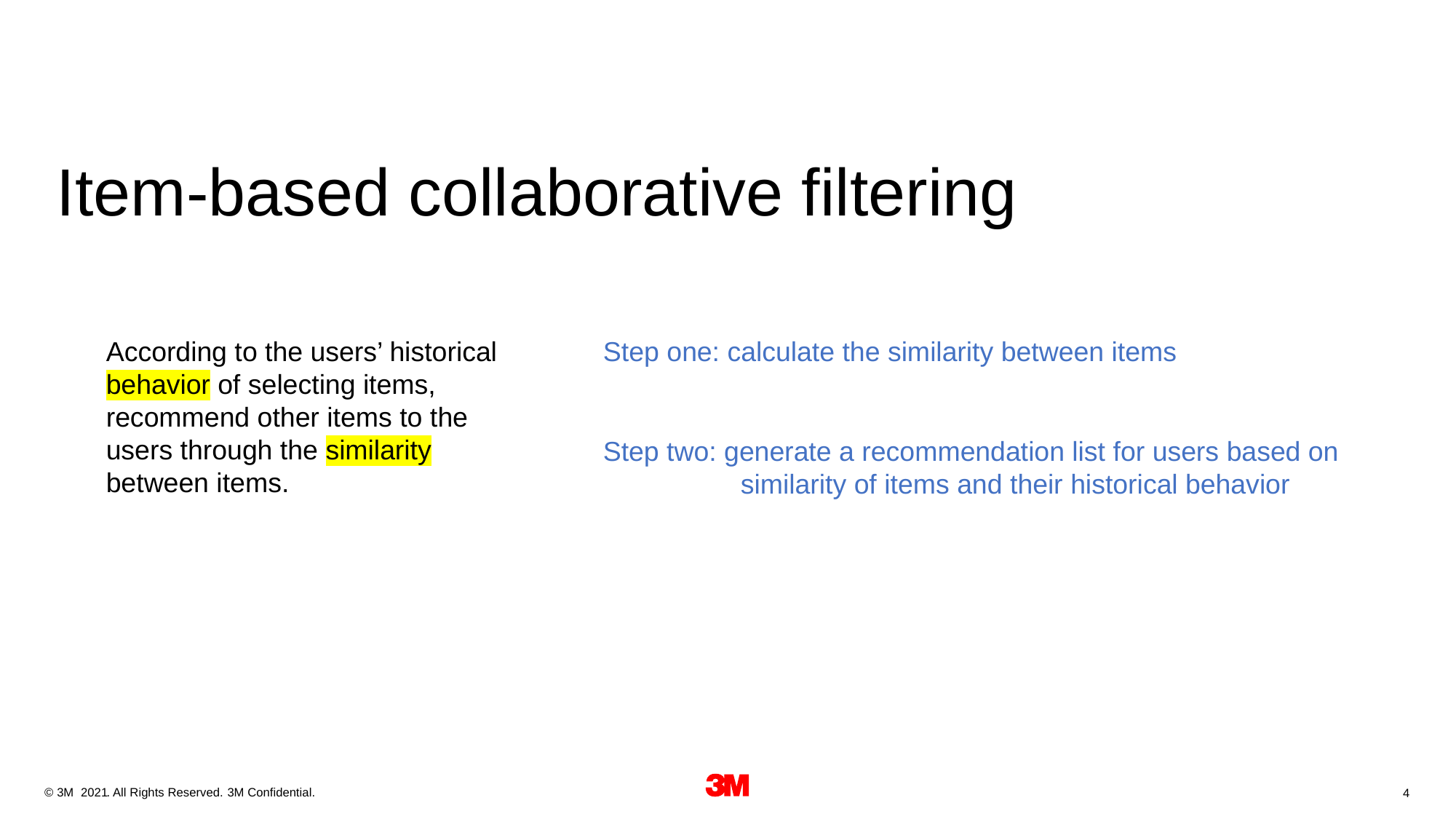

Item-based collaborative filtering
According to the users’ historical behavior of selecting items, recommend other items to the users through the similarity between items.
Step one: calculate the similarity between items
Step two: generate a recommendation list for users based on
                  similarity of items and their historical behavior